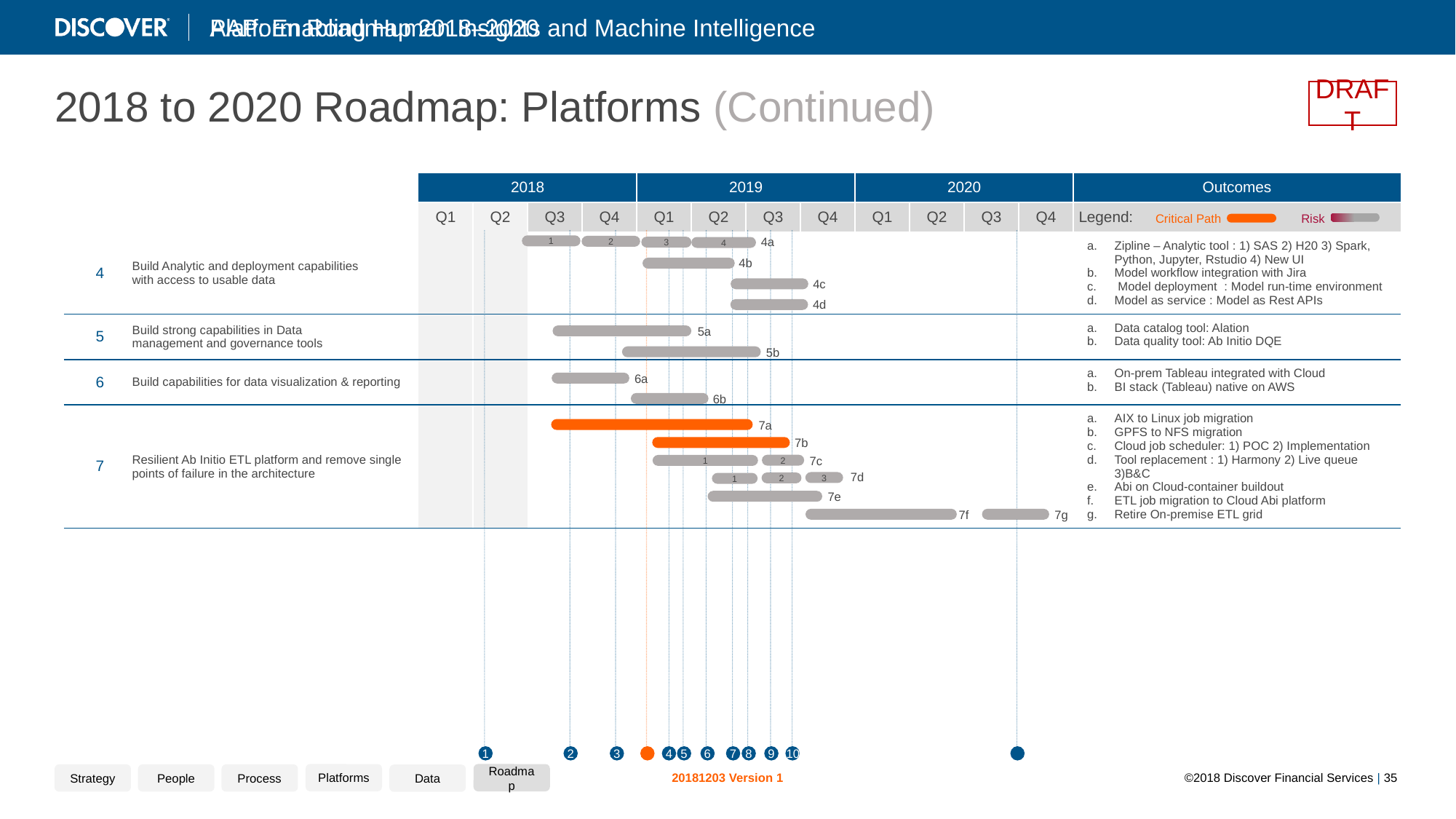

Platform Roadmap 2018–2020
2018 to 2020 Roadmap: Platforms (Continued)

DRAFT
|  |  | 2018 |  |  |  | 2019 |  |  |  | 2020 |  |  |  | Outcomes |
| --- | --- | --- | --- | --- | --- | --- | --- | --- | --- | --- | --- | --- | --- | --- |
|  |  | Q1 | Q2 | Q3 | Q4 | Q1 | Q2 | Q3 | Q4 | Q1 | Q2 | Q3 | Q4 | Legend: |
| 4 | Build Analytic and deployment capabilities with access to usable data |  |  |  |  |  |  |  |  |  |  |  |  | Zipline – Analytic tool : 1) SAS 2) H20 3) Spark, Python, Jupyter, Rstudio 4) New UI Model workflow integration with Jira Model deployment : Model run-time environment Model as service : Model as Rest APIs |
| 5 | Build strong capabilities in Data management and governance tools |  |  |  |  |  |  |  |  |  |  |  |  | Data catalog tool: Alation Data quality tool: Ab Initio DQE |
| 6 | Build capabilities for data visualization & reporting |  |  |  |  |  |  |  |  |  |  |  |  | On-prem Tableau integrated with Cloud BI stack (Tableau) native on AWS |
| 7 | Resilient Ab Initio ETL platform and remove single points of failure in the architecture |  |  |  |  |  |  |  |  |  |  |  |  | AIX to Linux job migration GPFS to NFS migration Cloud job scheduler: 1) POC 2) Implementation Tool replacement : 1) Harmony 2) Live queue 3)B&C Abi on Cloud-container buildout ETL job migration to Cloud Abi platform Retire On-premise ETL grid |
Risk

Critical Path

10
1
2
3

4
5
6
7
8
9

4a
1
2
3
4
4b

4c

4d

5a

5b

6a

6b

7a

7b

7c
2
1
7d
3
2
1
7e

7f
7g

Platforms
Roadmap
Strategy
People
Process
Data